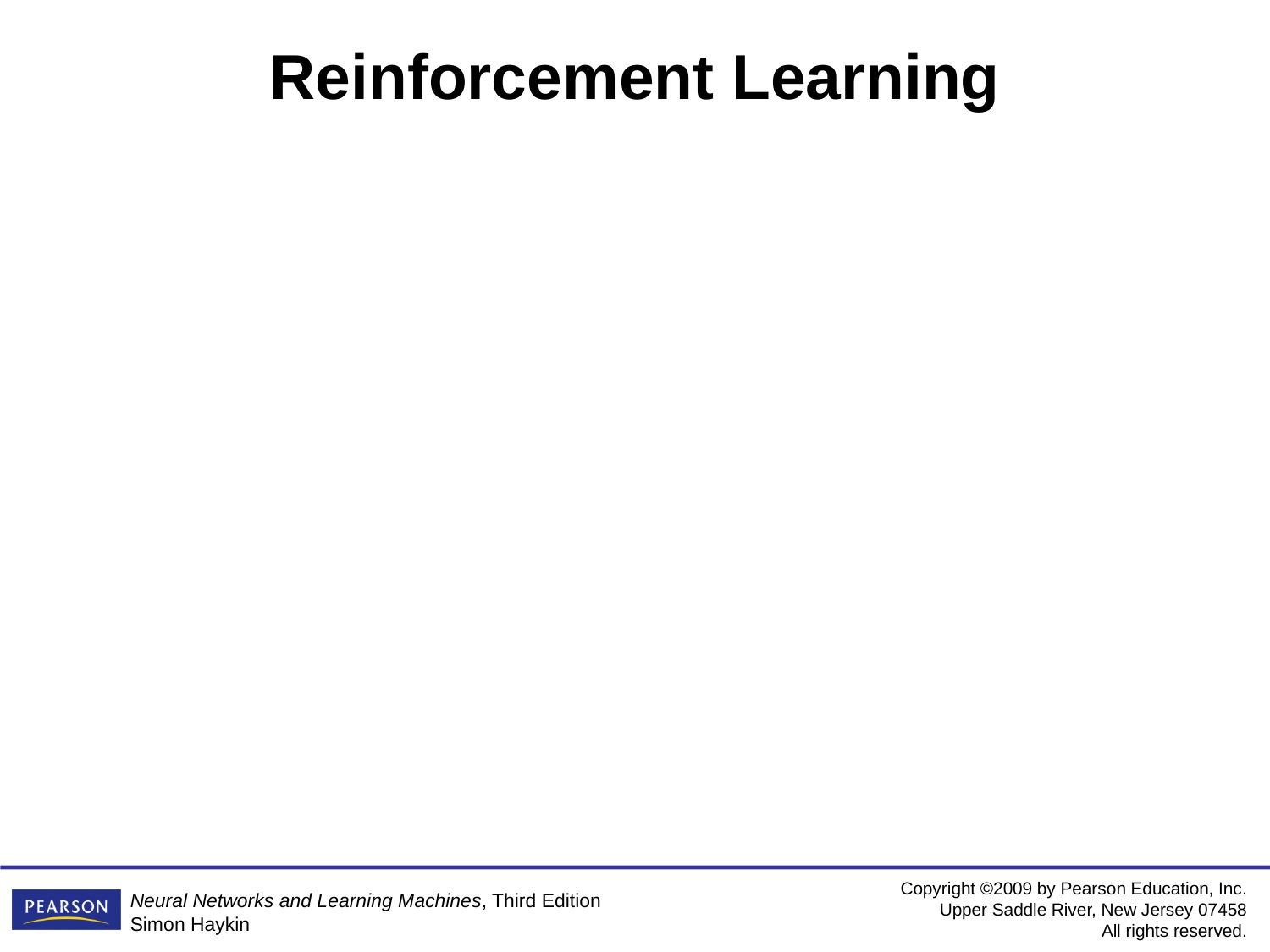

# Reinforcement Learning
Delayed reinforcement, which means that the system observes a temporal sequence of stimuli.
Difficult to perform for two reasons:
There is no teacher to provide a desired response at each step of the learning process.
The delay incurred in the generation of the primary reinforcement signal implies that the machine must solve a temporal credit assignment problem.
Reinforcement learning is closely related to dynamic programming.